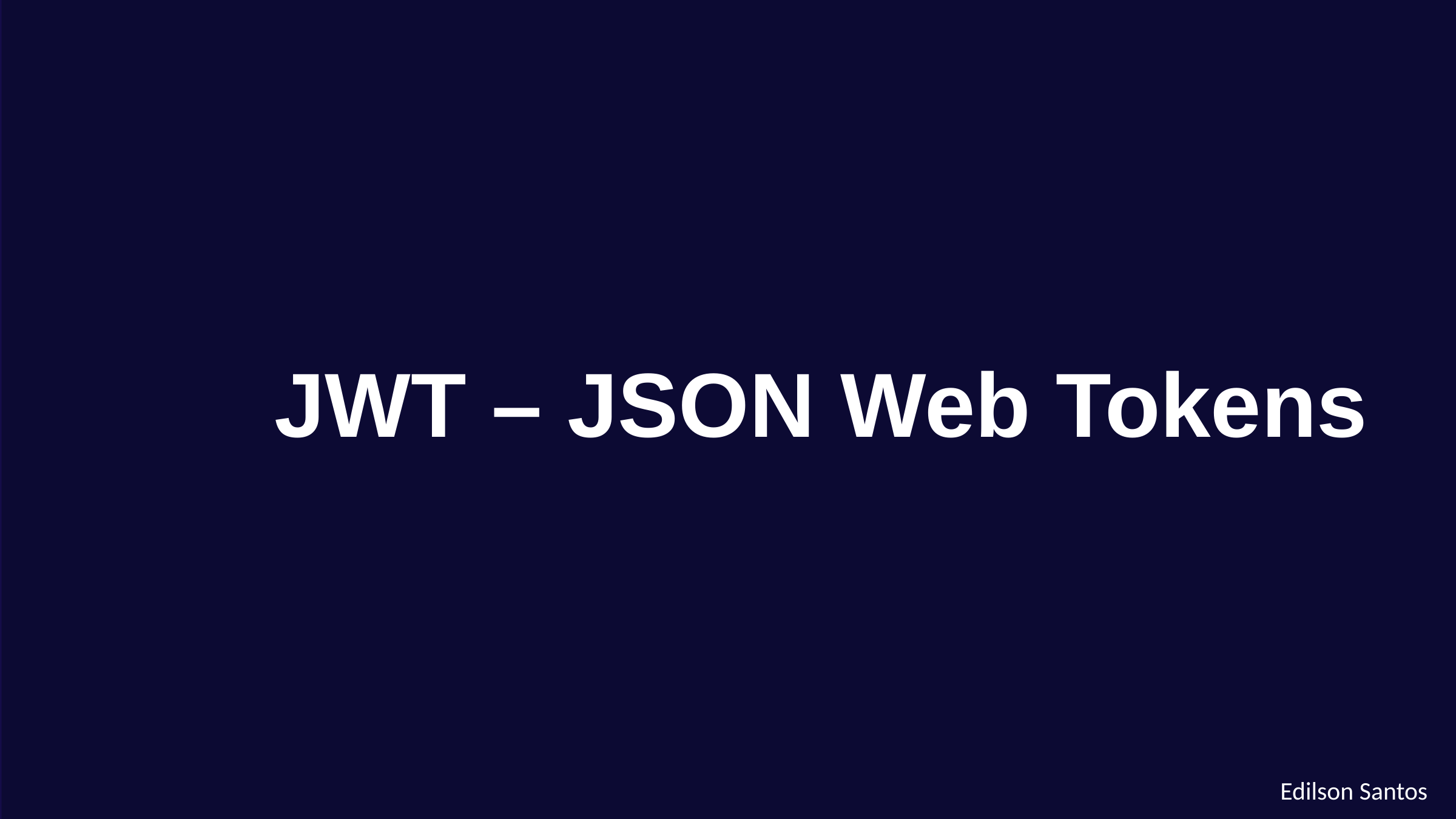

JWT – JSON Web Tokens
Edilson Santos